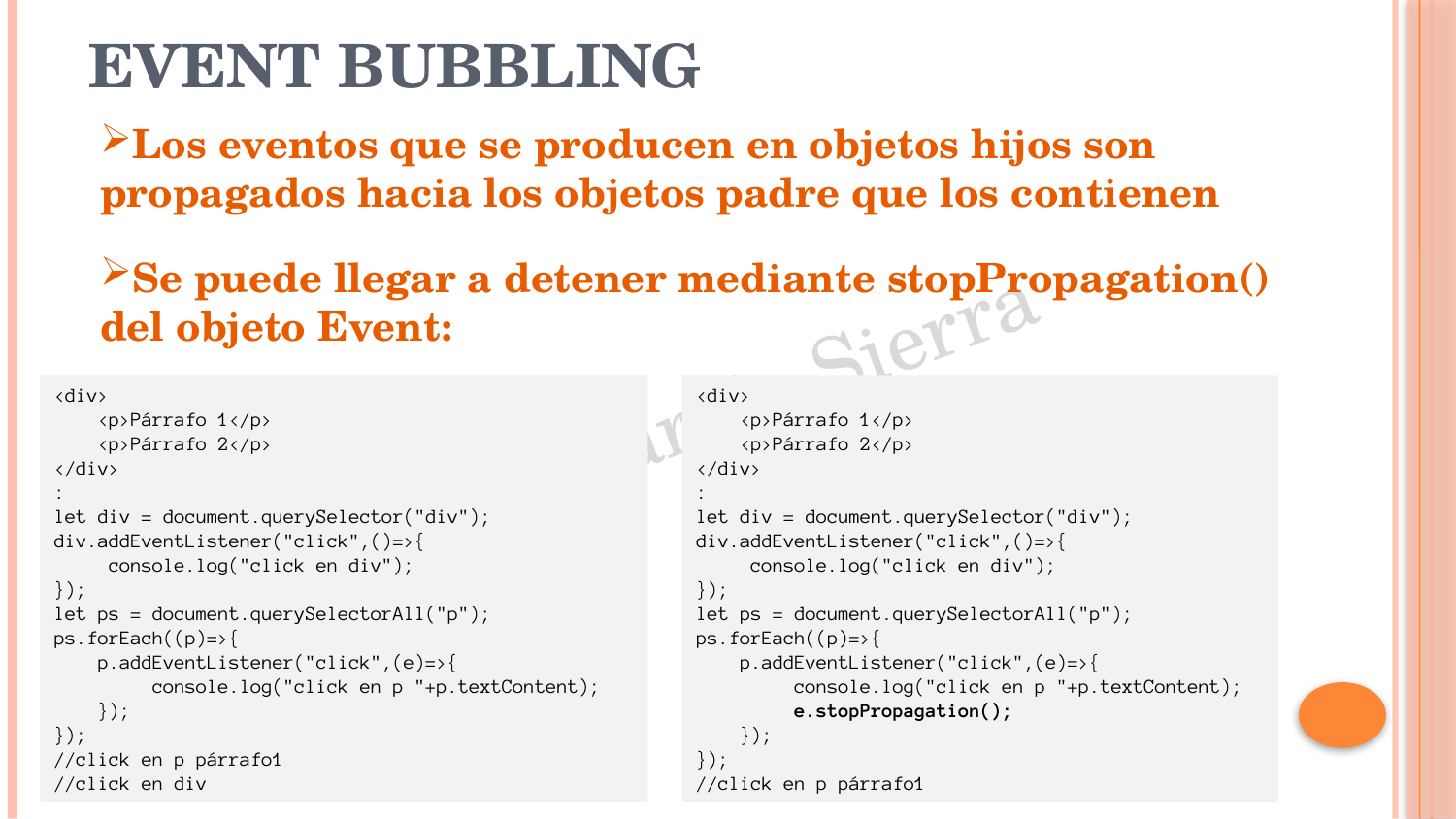

# Event Bubbling
Los eventos que se producen en objetos hijos son propagados hacia los objetos padre que los contienen
Se puede llegar a detener mediante stopPropagation() del objeto Event:

<div>
    <p>Párrafo 1</p>
    <p>Párrafo 2</p>
</div>
:
let div = document.querySelector("div");
div.addEventListener("click",()=>{
     console.log("click en div");
});
let ps = document.querySelectorAll("p");
ps.forEach((p)=>{
    p.addEventListener("click",(e)=>{
         console.log("click en p "+p.textContent);
    });
});
//click en p párrafo1
//click en div
<div>
    <p>Párrafo 1</p>
    <p>Párrafo 2</p>
</div>
:
let div = document.querySelector("div");
div.addEventListener("click",()=>{
     console.log("click en div");
});
let ps = document.querySelectorAll("p");
ps.forEach((p)=>{
    p.addEventListener("click",(e)=>{
         console.log("click en p "+p.textContent);
         e.stopPropagation();
    });
});
//click en p párrafo1